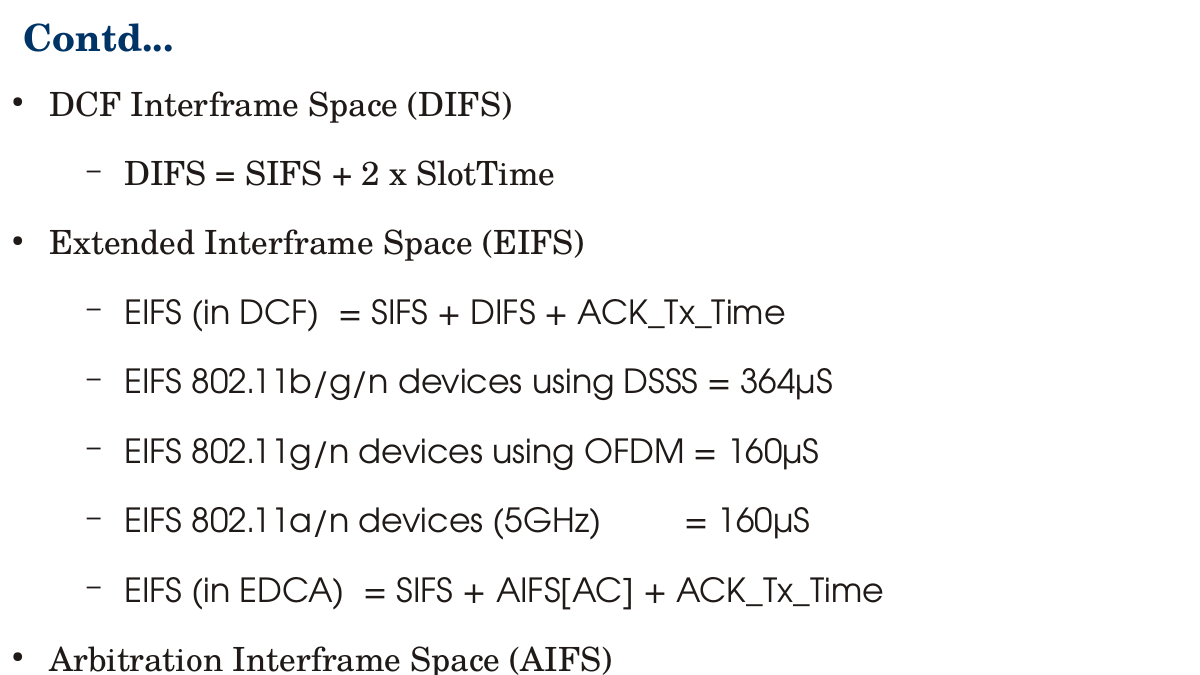

Contd...
DCF Interframe Space (DIFS)
DIFS = SIFS + 2 x SlotTime
Extended Interframe Space (EIFS)
EIFS (in DCF)  = SIFS + DIFS + ACK_Tx_Time
EIFS 802.11b/g/n devices using DSSS = 364μS
EIFS 802.11g/n devices using OFDM = 160μS
EIFS 802.11a/n devices (5GHz)         = 160μS
EIFS (in EDCA)  = SIFS + AIFS[AC] + ACK_Tx_Time
Arbitration Interframe Space (AIFS)
Shall be used by the QoS STA's.
AIFS[AC] = AIFSN[AC] × SlotTime + SIFSTime
PCF Interframe Space (PIFS)
Used by STAs during the contention-free period (CFP) in PCF mode.
PIFS = SIFS + SlotTime